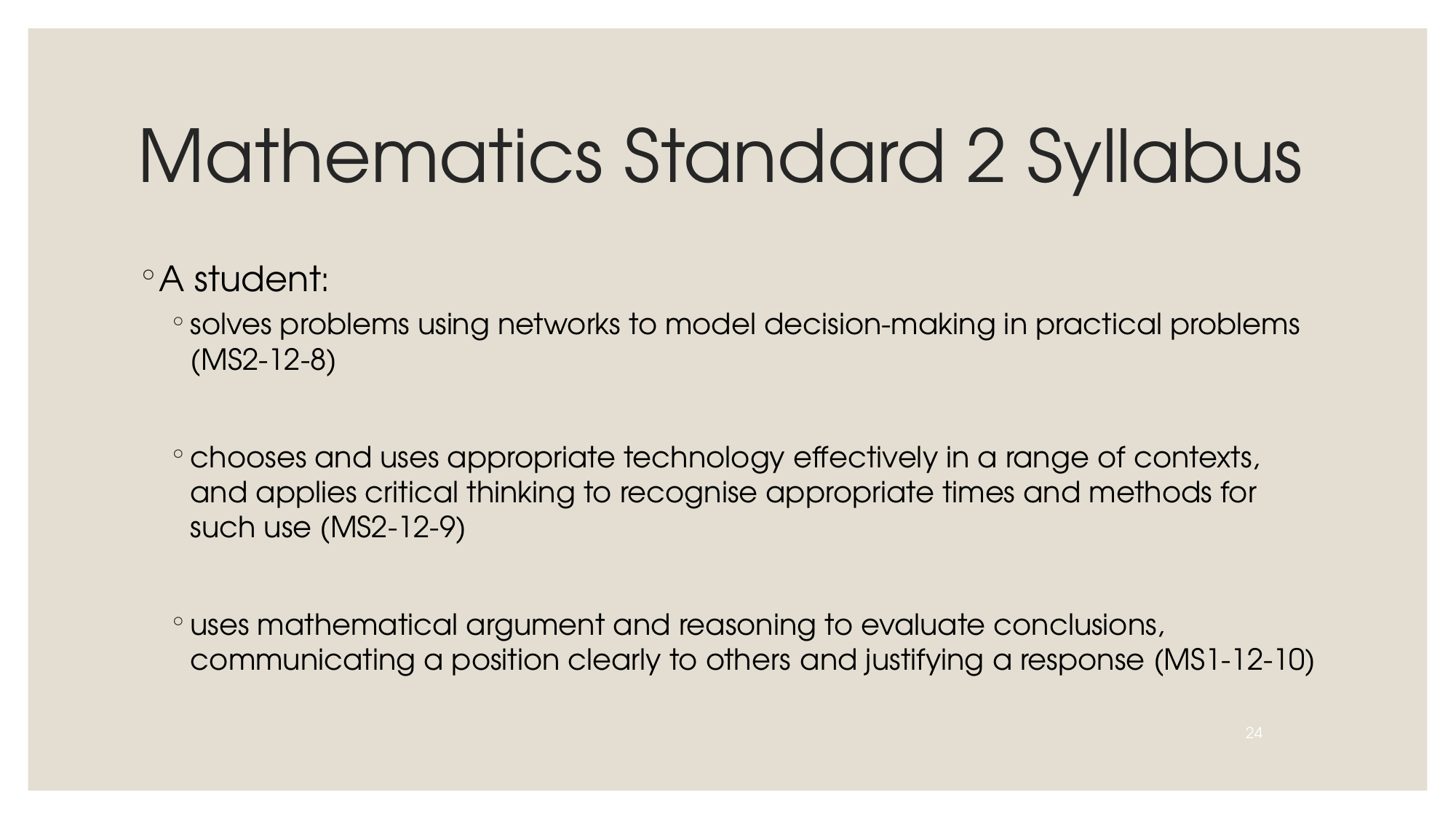

# Mathematics Standard 2 Syllabus
A student:
solves problems using networks to model decision-making in practical problems (MS2-12-8)

chooses and uses appropriate technology effectively in a range of contexts, and applies critical thinking to recognise appropriate times and methods for such use (MS2-12-9)

uses mathematical argument and reasoning to evaluate conclusions, communicating a position clearly to others and justifying a response (MS1-12-10)
24